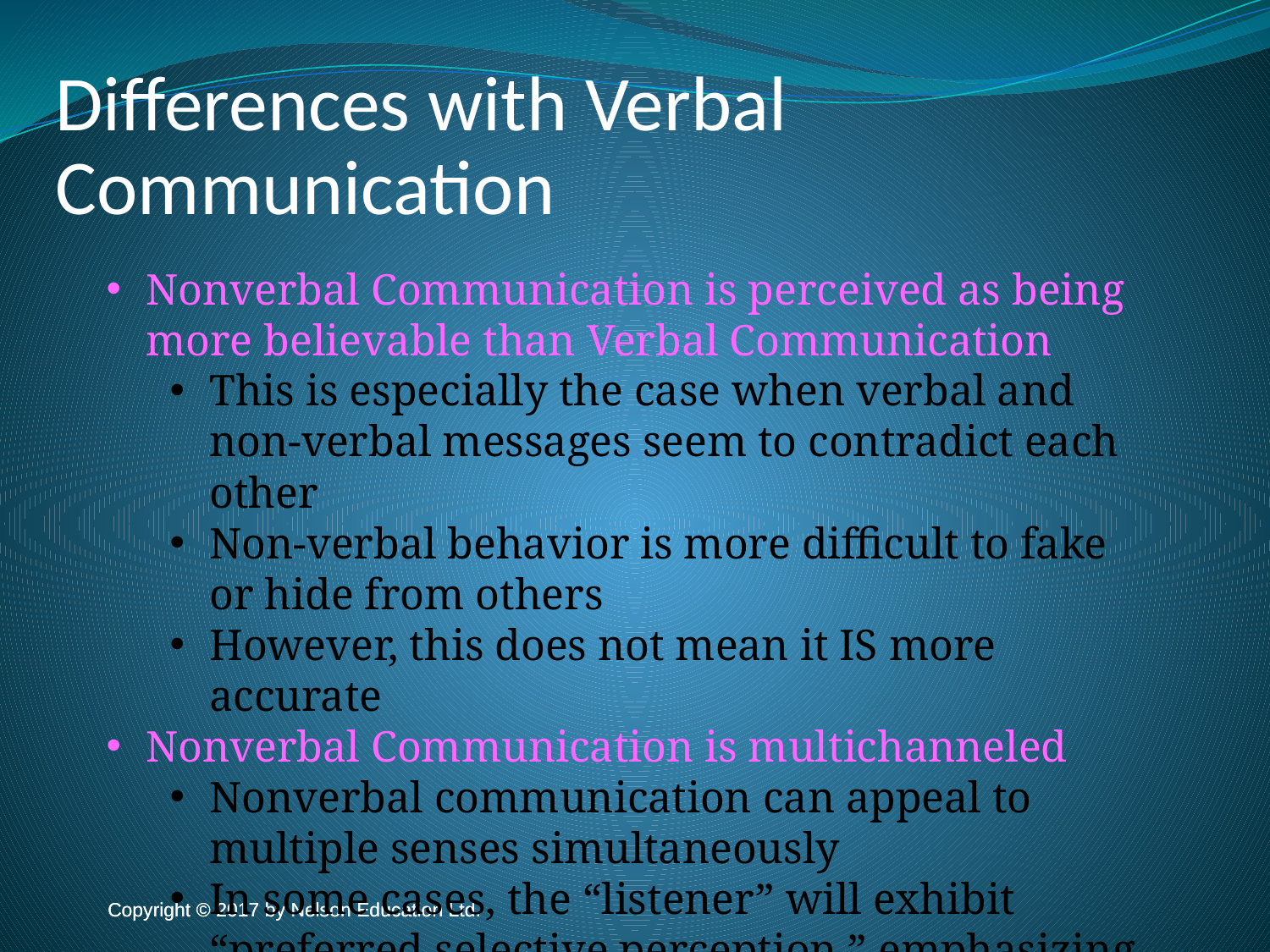

Differences with Verbal Communication
Nonverbal Communication is perceived as being more believable than Verbal Communication
This is especially the case when verbal and non-verbal messages seem to contradict each other
Non-verbal behavior is more difficult to fake or hide from others
However, this does not mean it IS more accurate
Nonverbal Communication is multichanneled
Nonverbal communication can appeal to multiple senses simultaneously
In some cases, the “listener” will exhibit “preferred selective perception,” emphasizing a single channel